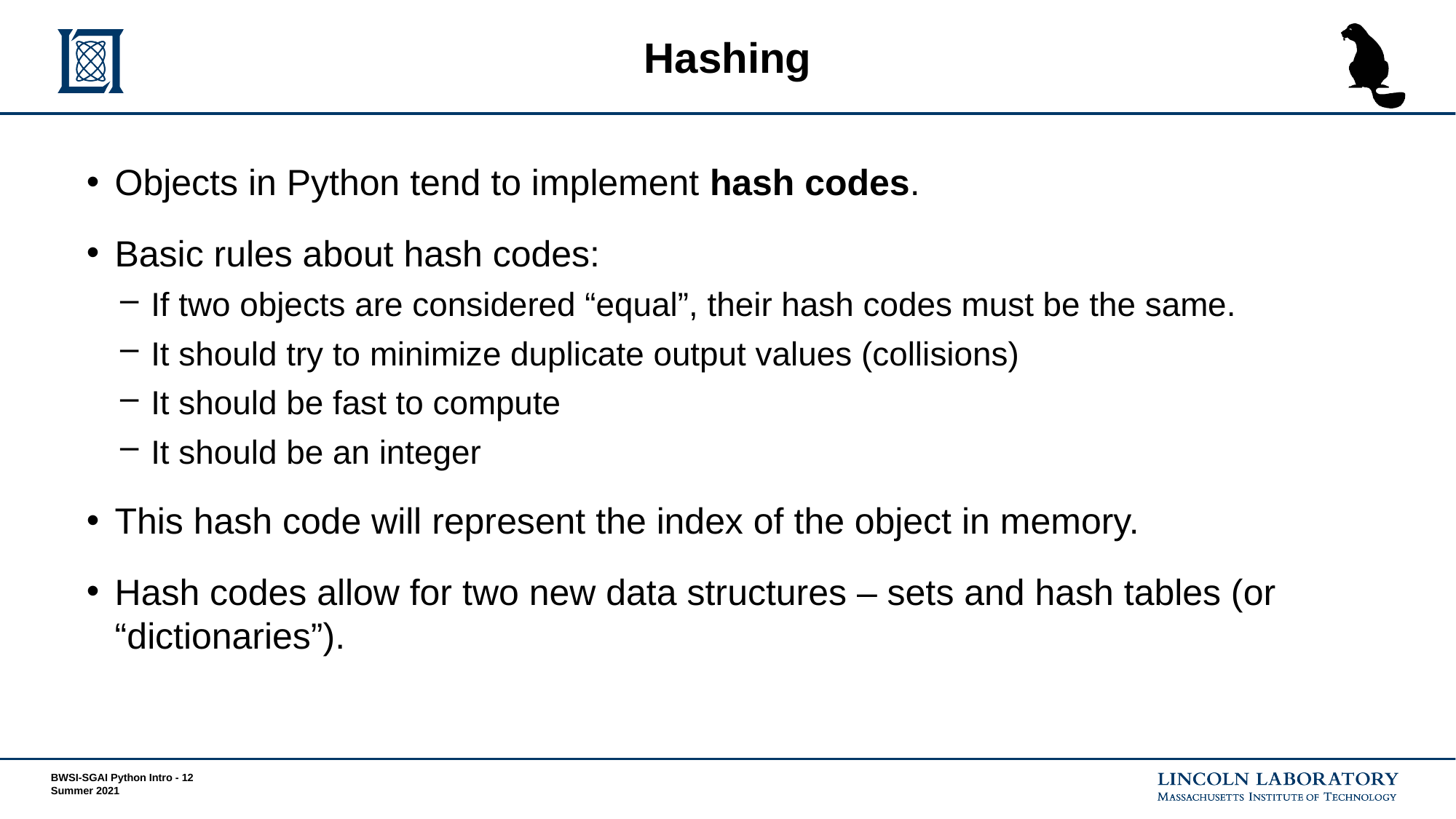

# Hashing
Objects in Python tend to implement hash codes.
Basic rules about hash codes:
If two objects are considered “equal”, their hash codes must be the same.
It should try to minimize duplicate output values (collisions)
It should be fast to compute
It should be an integer
This hash code will represent the index of the object in memory.
Hash codes allow for two new data structures – sets and hash tables (or “dictionaries”).